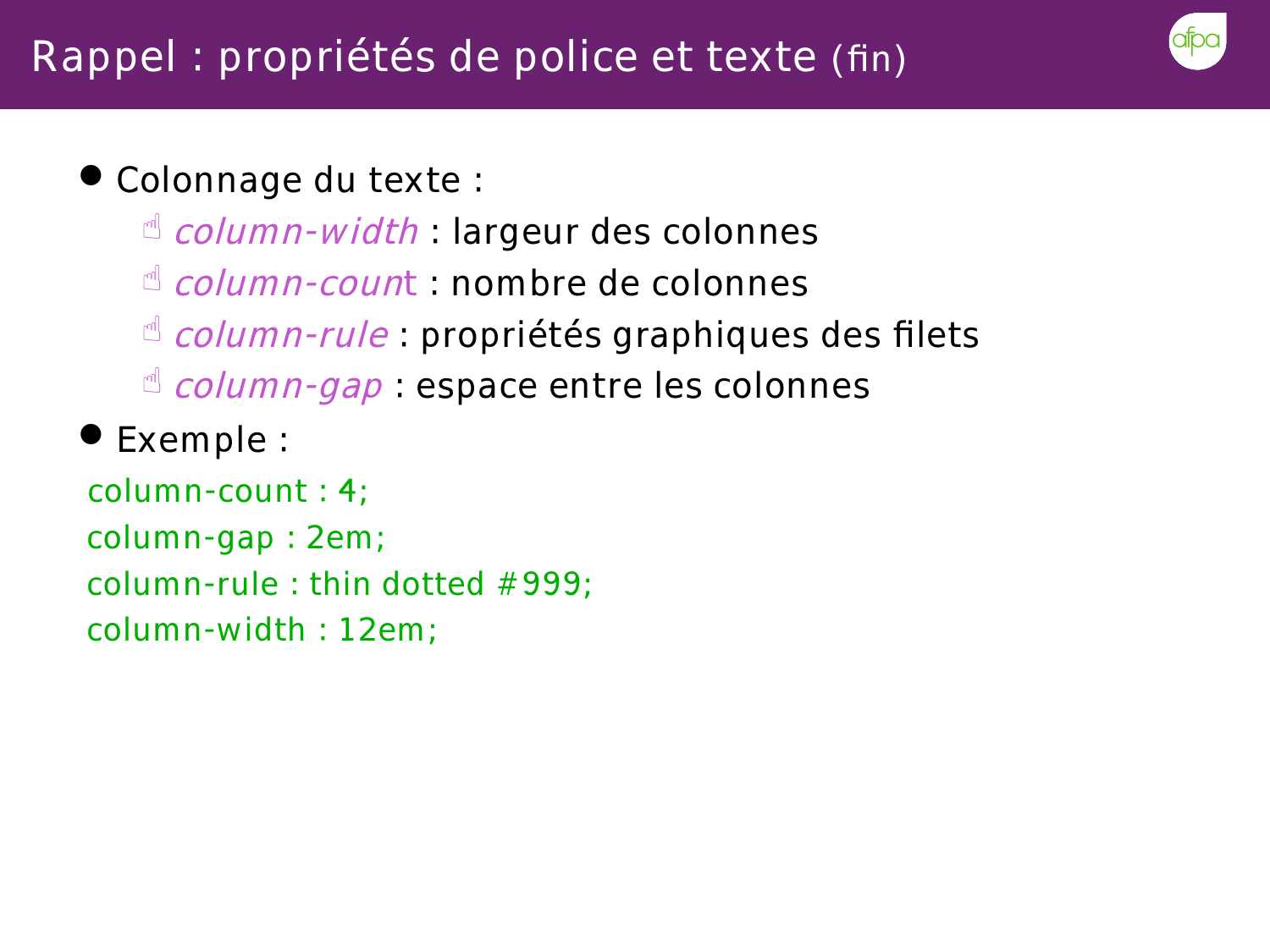

# Rappel : propriétés de police et texte (fin)
Colonnage du texte :
column-width : largeur des colonnes
column-count : nombre de colonnes
column-rule : propriétés graphiques des filets
column-gap : espace entre les colonnes
Exemple :
 column-count : 4;
 column-gap : 2em;
 column-rule : thin dotted #999;
 column-width : 12em;